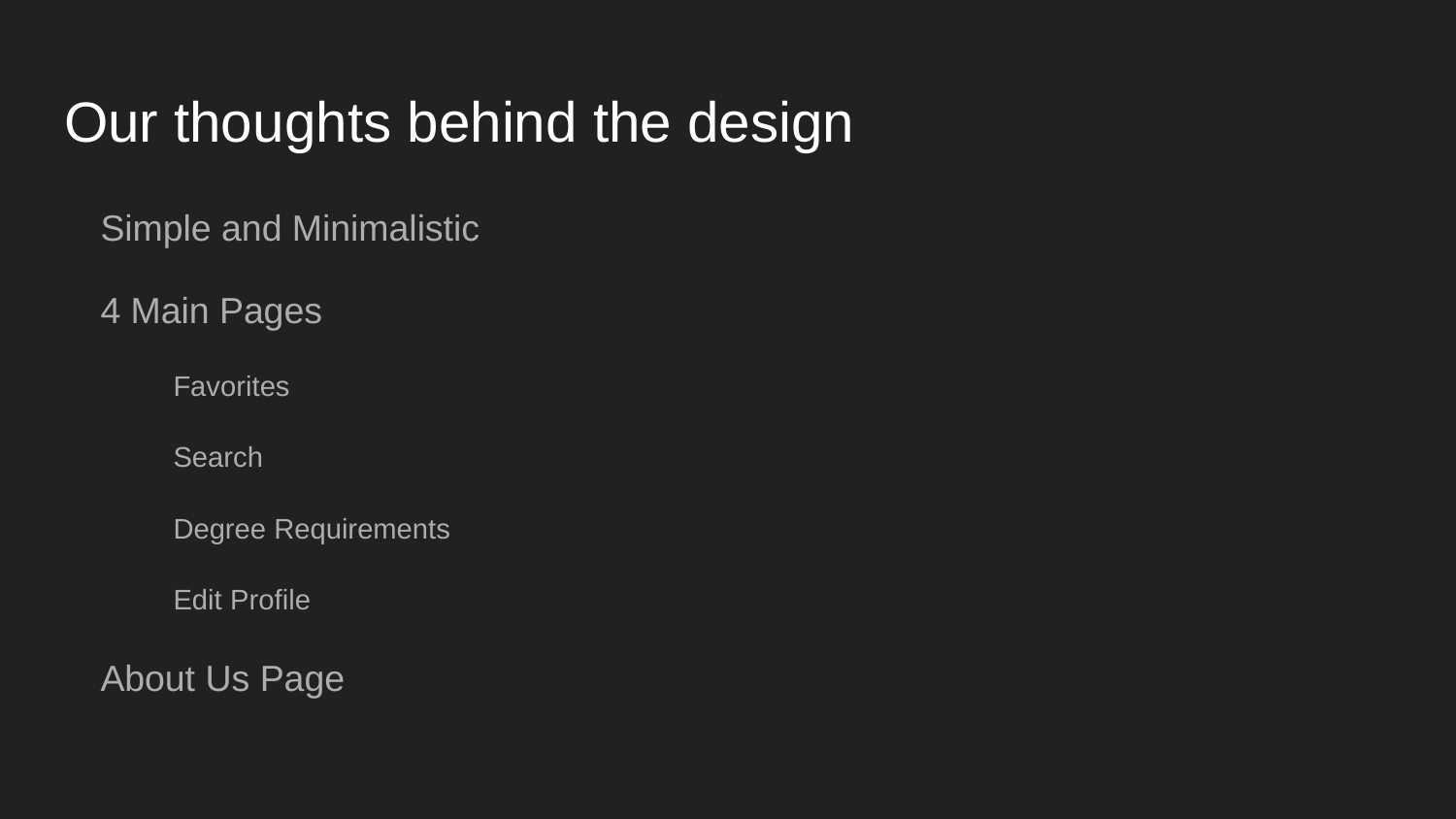

# Our thoughts behind the design
Simple and Minimalistic
4 Main Pages
Favorites
Search
Degree Requirements
Edit Profile
About Us Page